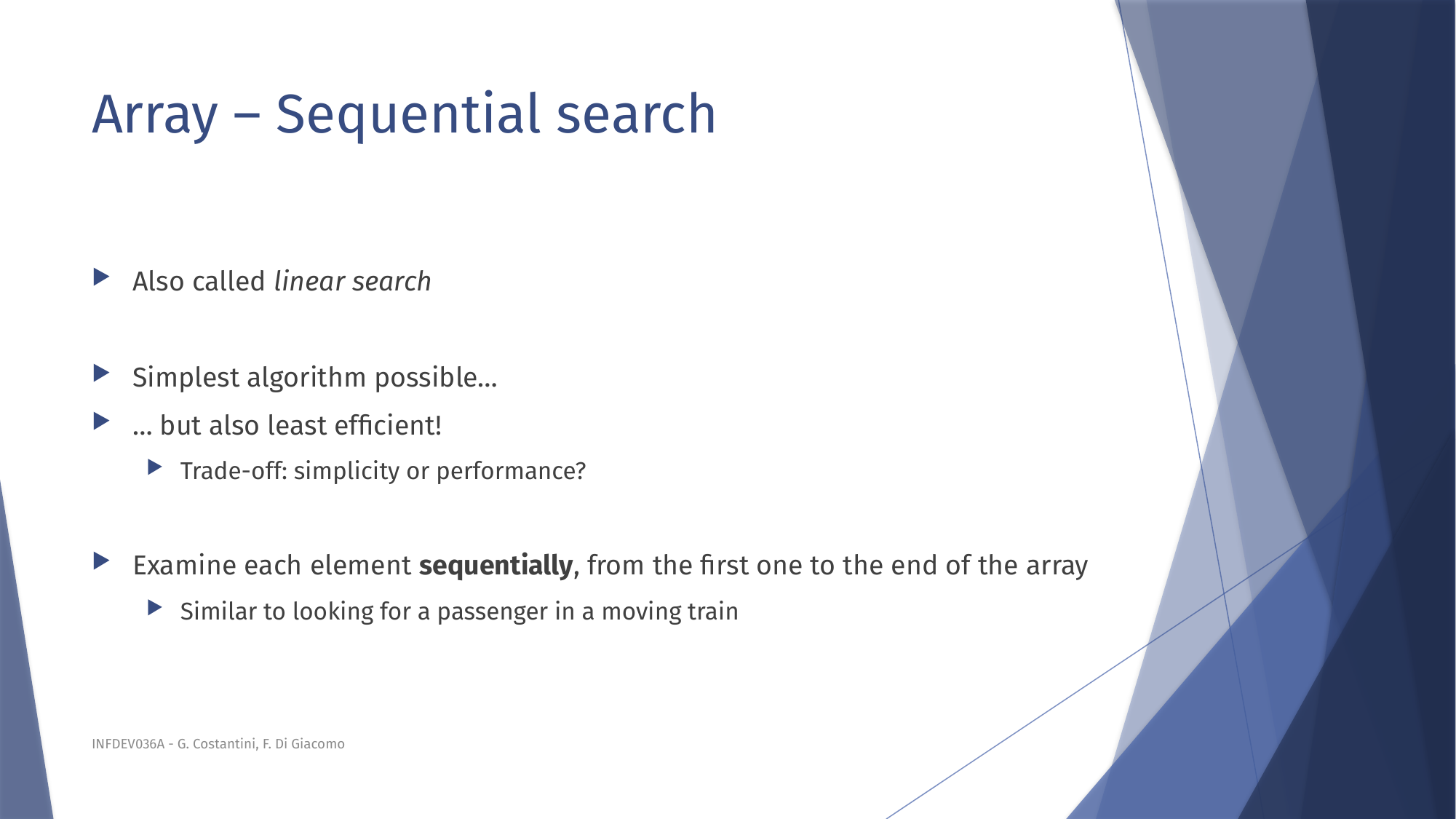

# Array – Sequential search
Also called linear search

Simplest algorithm possible…
… but also least efficient!
Trade-off: simplicity or performance?

Examine each element sequentially, from the first one to the end of the array
Similar to looking for a passenger in a moving train
INFDEV036A - G. Costantini, F. Di Giacomo